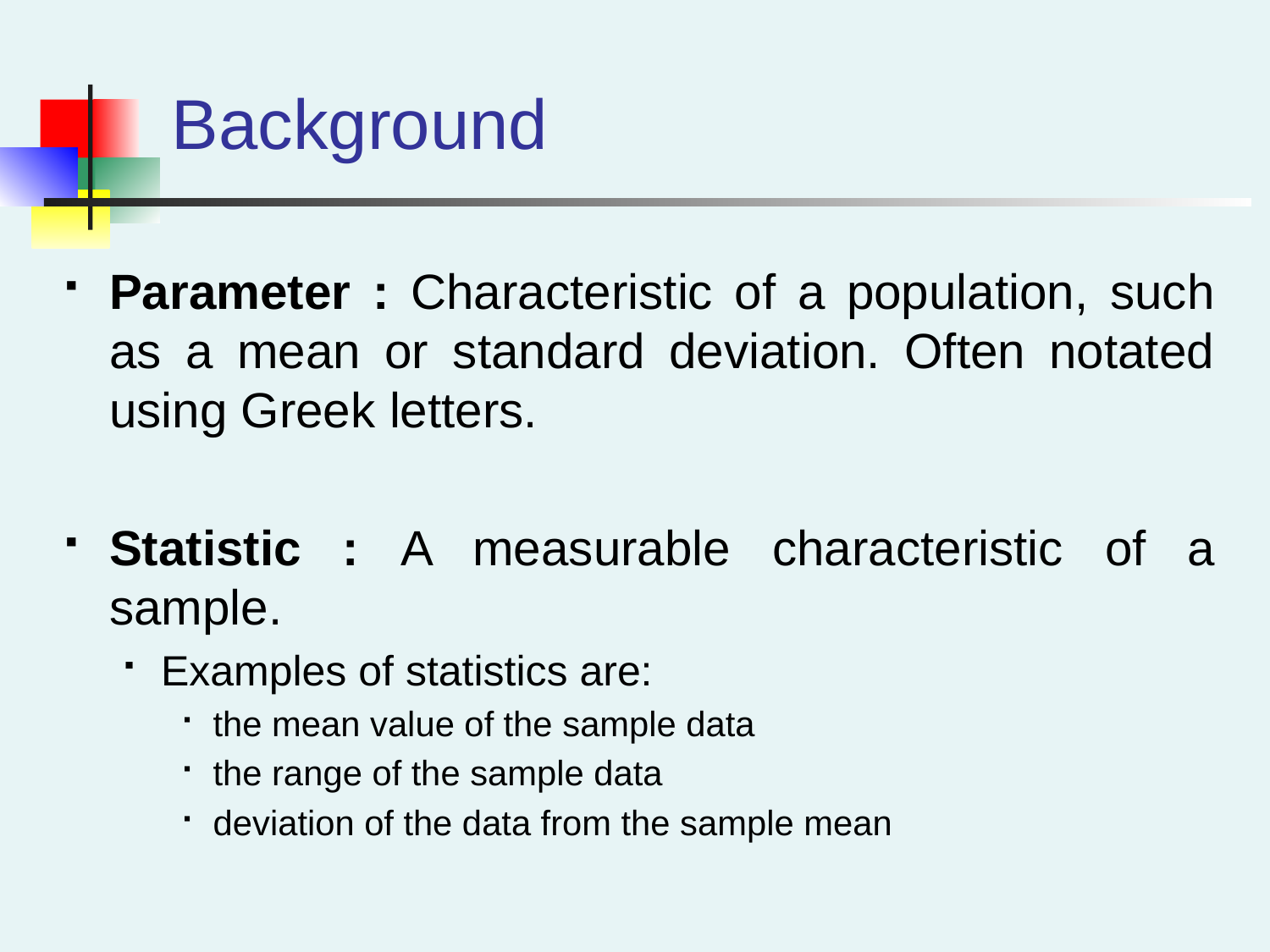

# Background
Parameter : Characteristic of a population, such as a mean or standard deviation. Often notated using Greek letters.

Statistic : A measurable characteristic of a sample.
Examples of statistics are:
the mean value of the sample data
the range of the sample data
deviation of the data from the sample mean